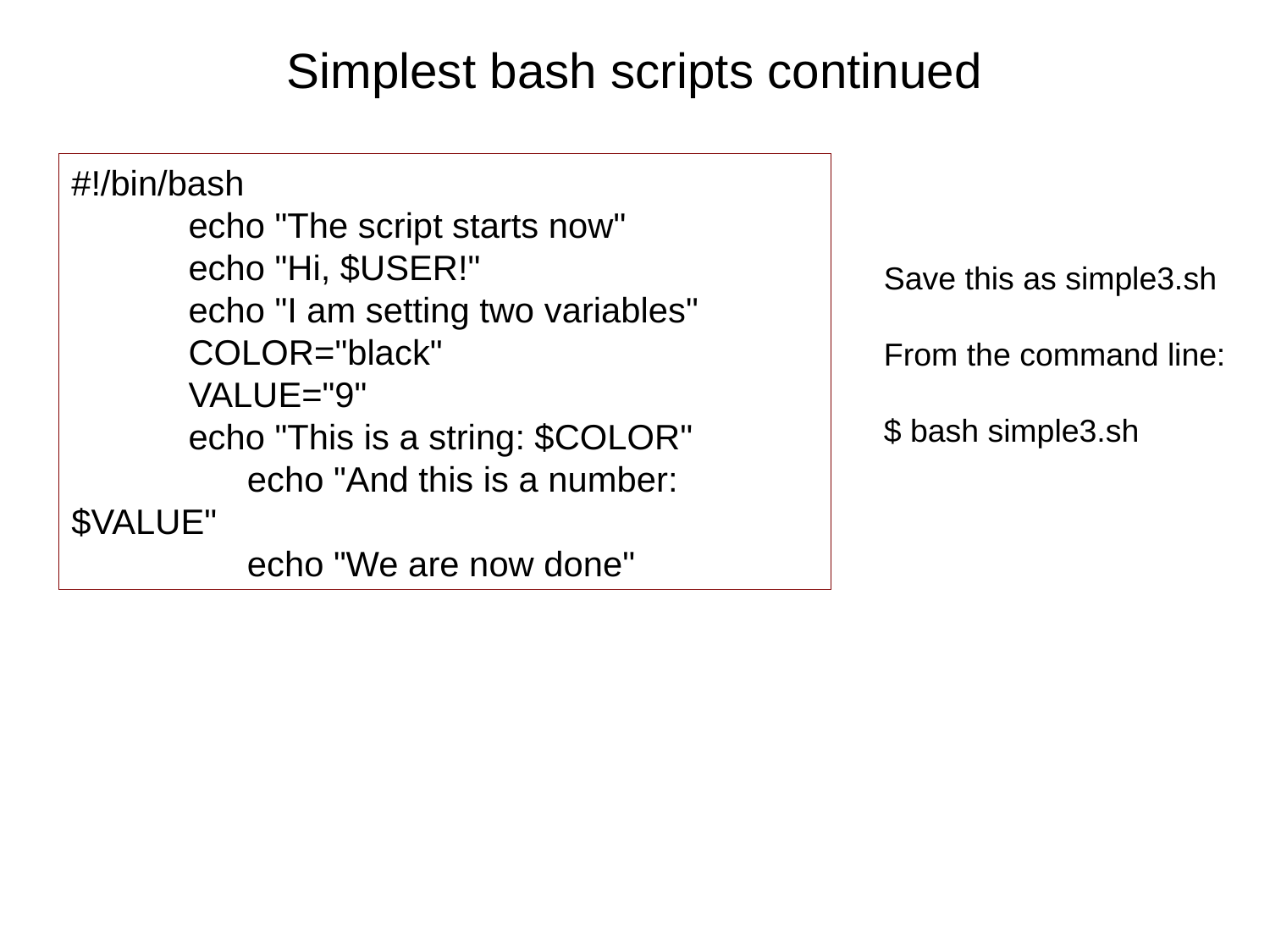

Simplest bash scripts continued
#!/bin/bash
            echo "The script starts now"
            echo "Hi, $USER!"
            echo "I am setting two variables"
            COLOR="black"
            VALUE="9"
            echo "This is a string: $COLOR"
	     echo "And this is a number: $VALUE"
	     echo "We are now done"
Save this as simple3.sh

From the command line:

$ bash simple3.sh